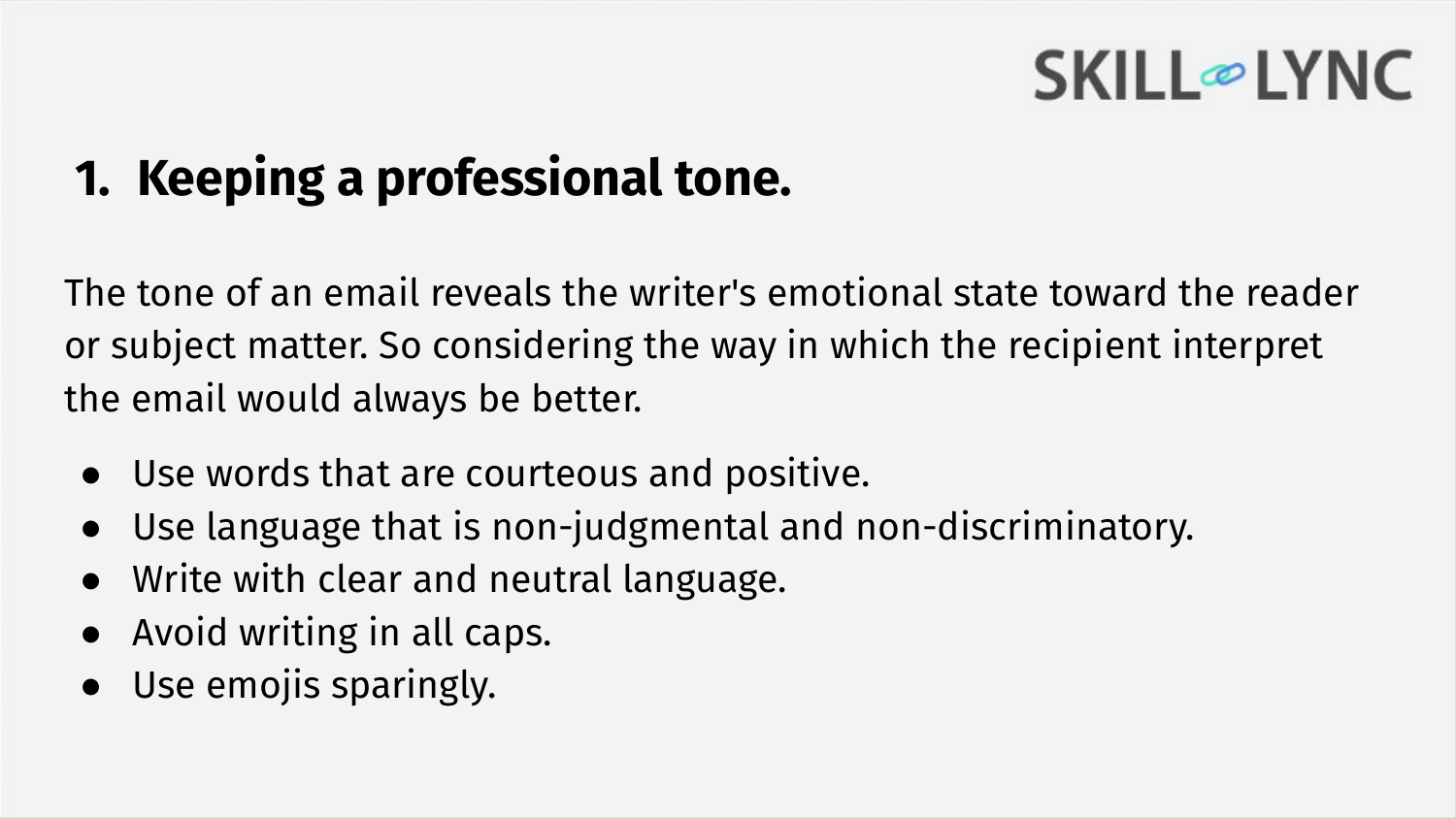

# Keeping a professional tone.
The tone of an email reveals the writer's emotional state toward the reader or subject matter. So considering the way in which the recipient interpret the email would always be better.
Use words that are courteous and positive.
Use language that is non-judgmental and non-discriminatory.
Write with clear and neutral language.
Avoid writing in all caps.
Use emojis sparingly.